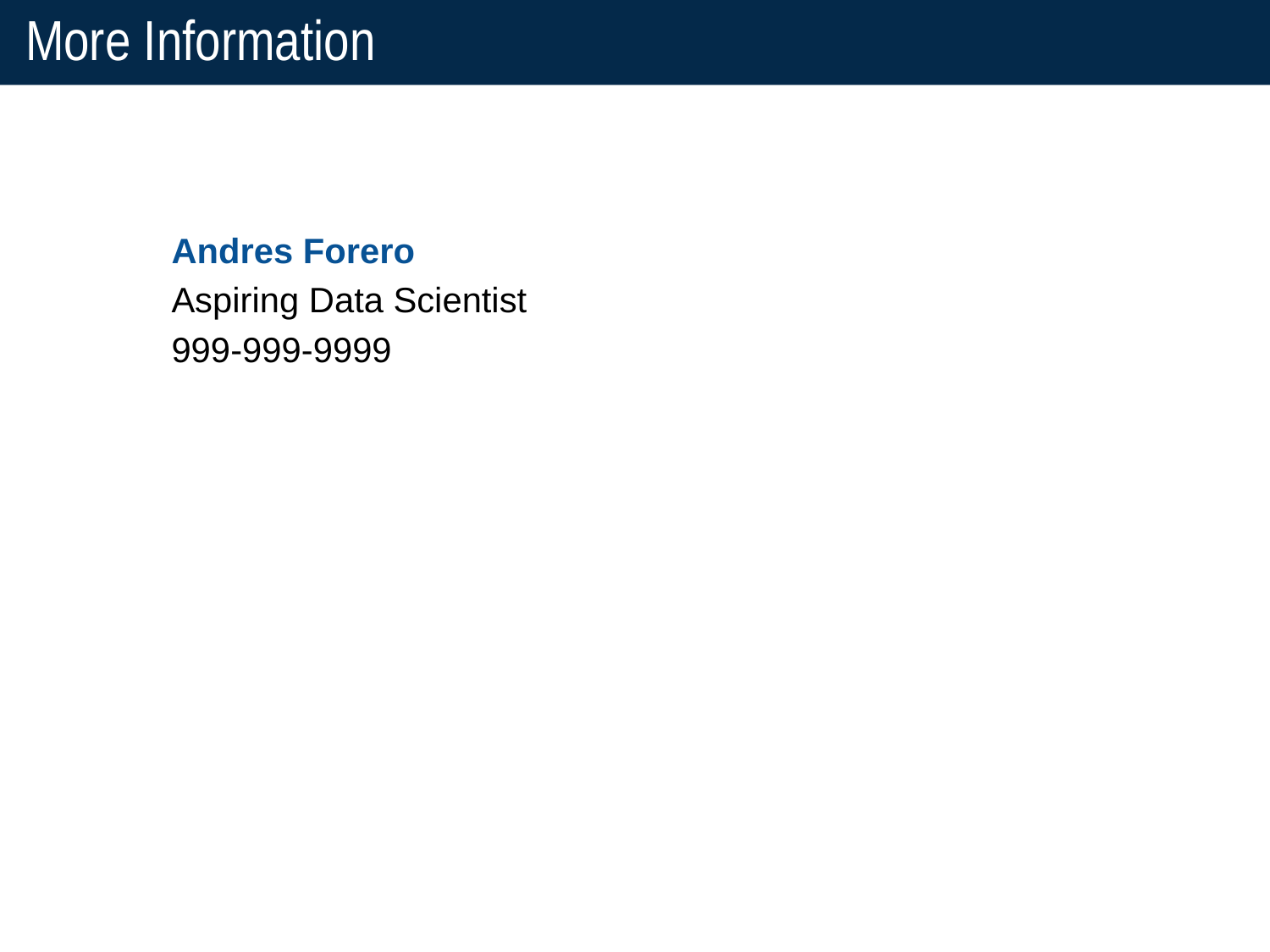

# More Information
Andres Forero
Aspiring Data Scientist
999-999-9999